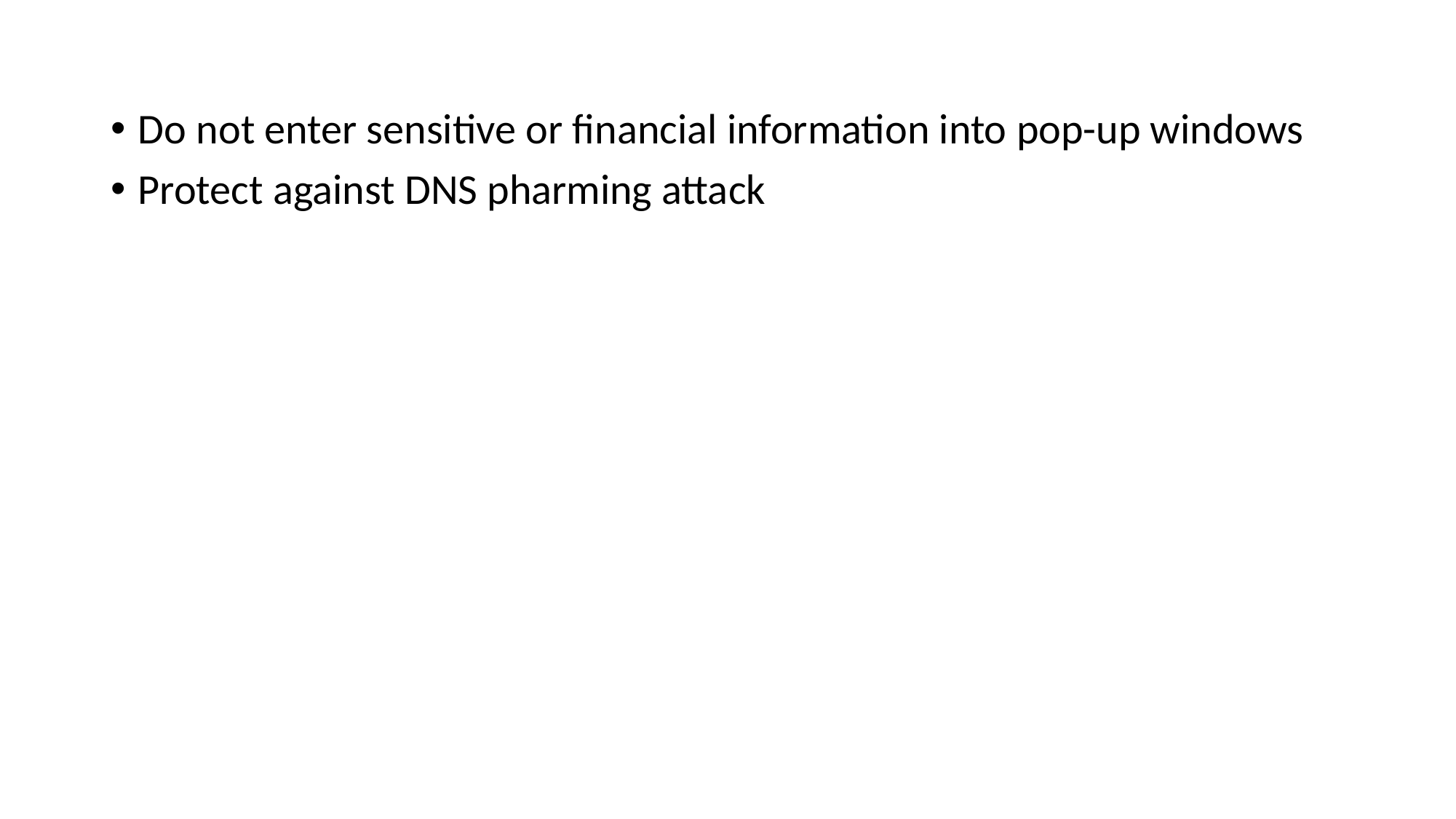

Do not enter sensitive or financial information into pop-up windows
Protect against DNS pharming attack